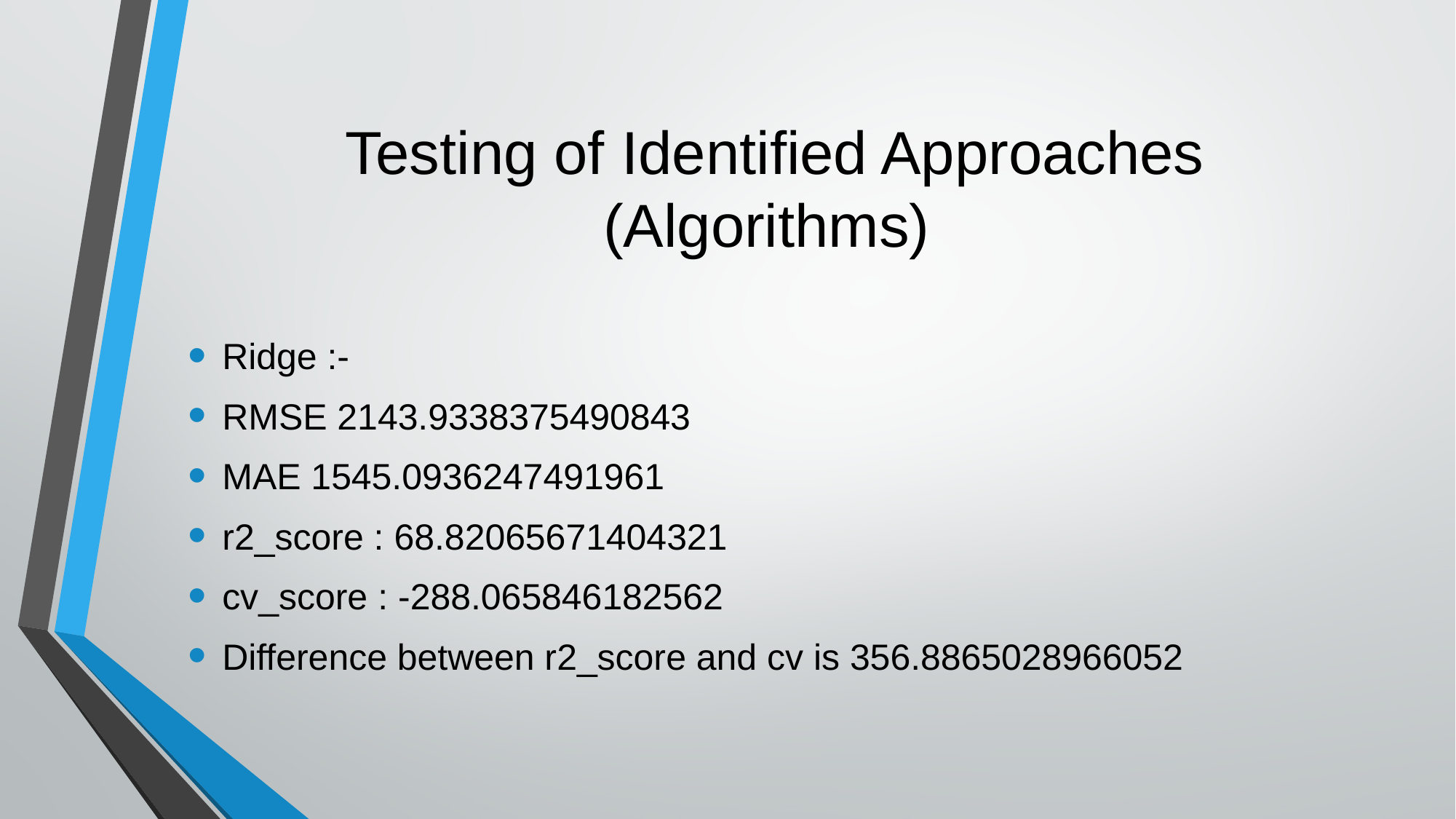

# Testing of Identified Approaches (Algorithms)
Ridge :-
RMSE 2143.9338375490843
MAE 1545.0936247491961
r2_score : 68.82065671404321
cv_score : -288.065846182562
Difference between r2_score and cv is 356.8865028966052